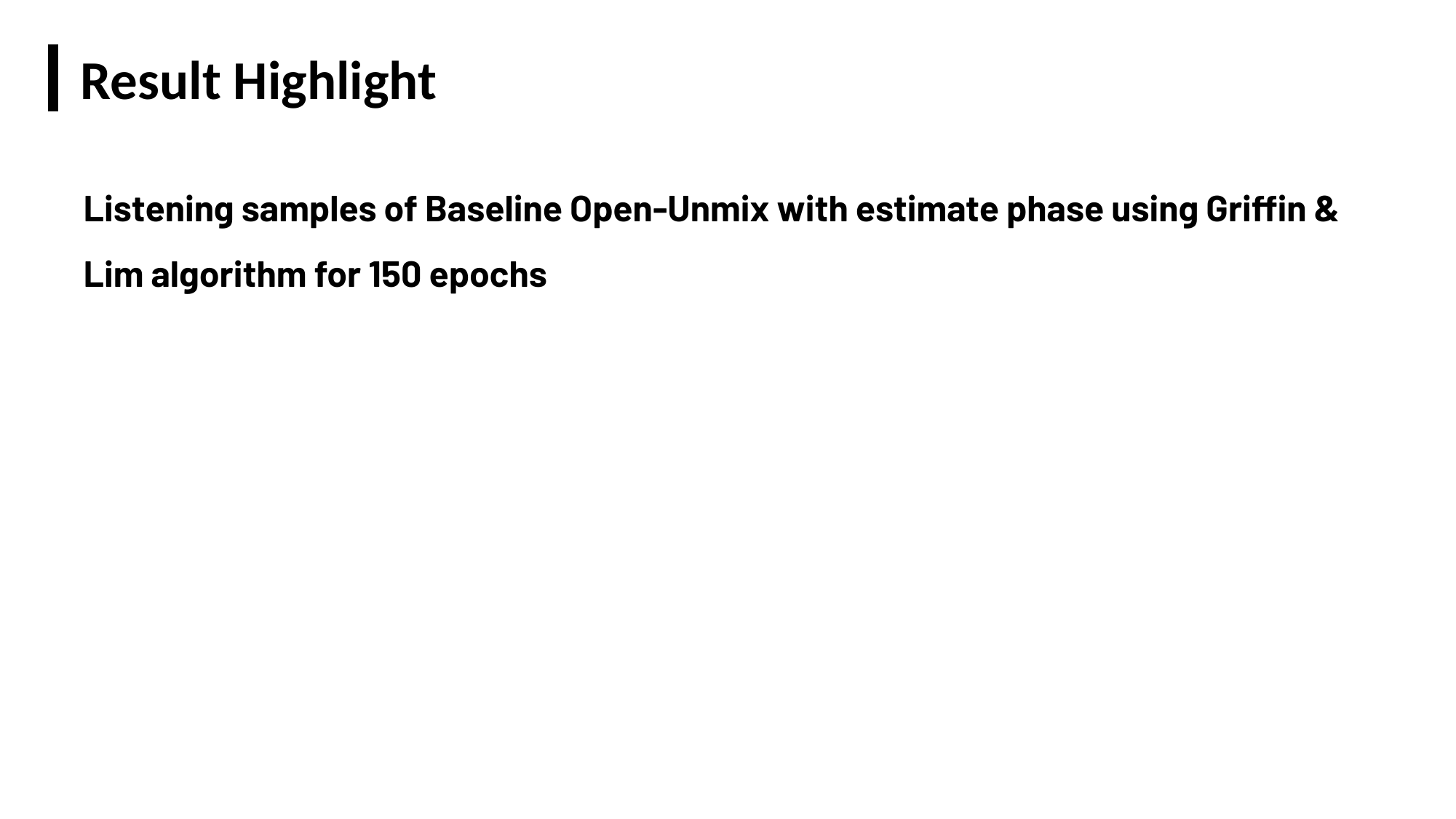

Result Highlight

Listening samples of Baseline Open-Unmix with estimate phase using Griffin & Lim algorithm for 150 epochs